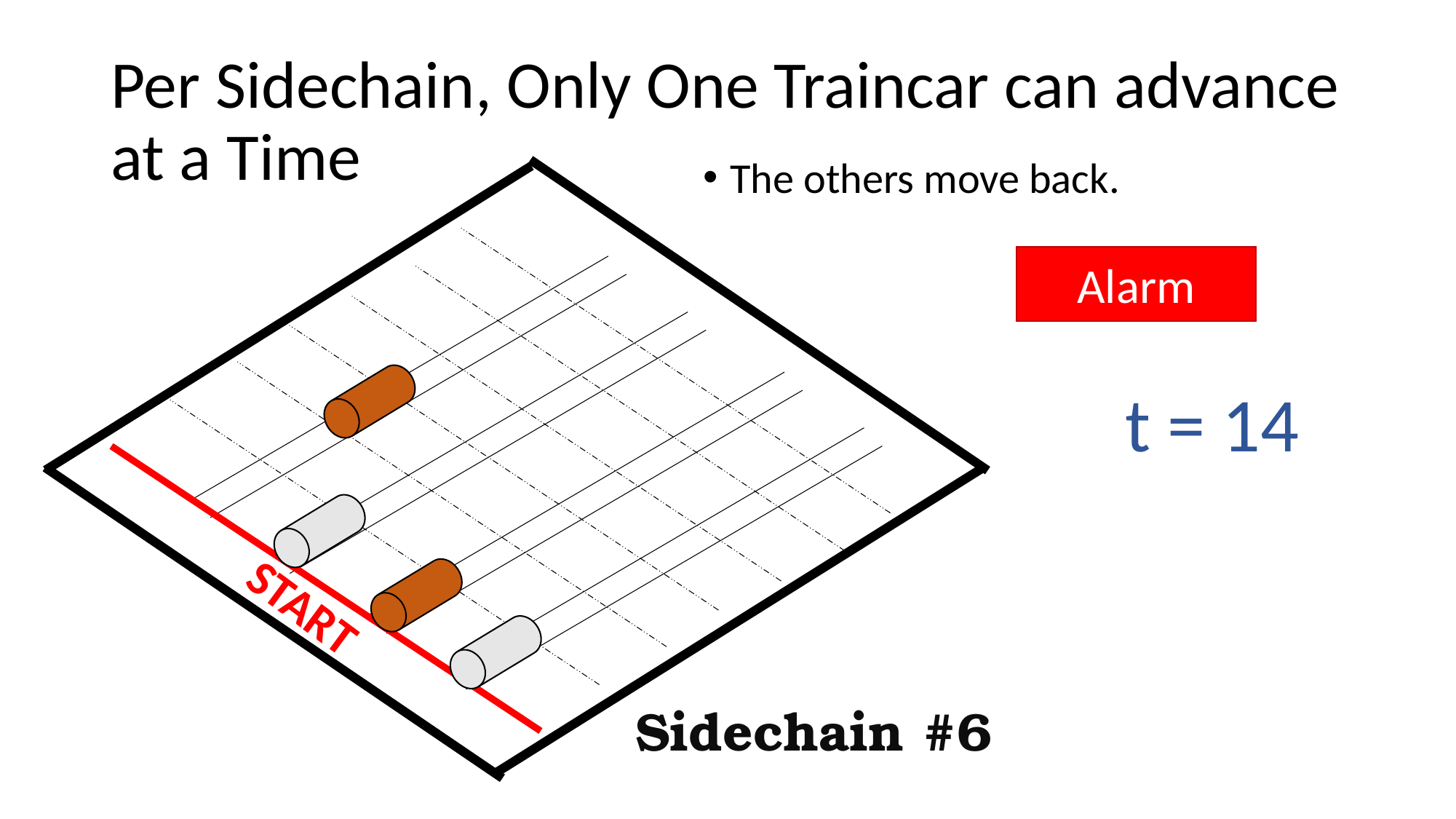

# Per Sidechain, Only One Traincar can advance at a Time
The others move back.
Alarm
t = 14

START

Sidechain #6